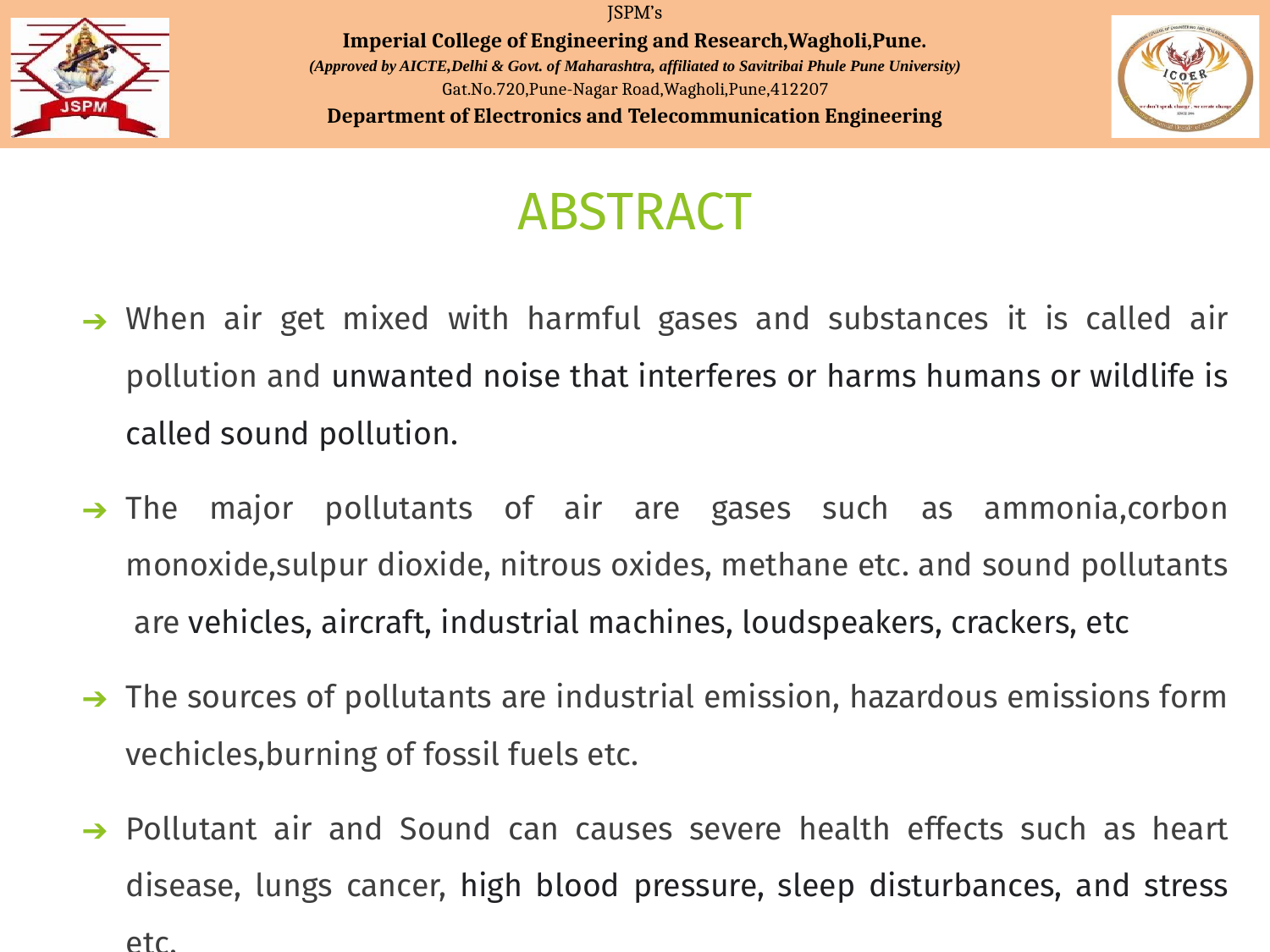

JSPM’s
Imperial College of Engineering and Research,Wagholi,Pune.
(Approved by AICTE,Delhi & Govt. of Maharashtra, affiliated to Savitribai Phule Pune University)
Gat.No.720,Pune-Nagar Road,Wagholi,Pune,412207
Department of Electronics and Telecommunication Engineering

When air get mixed with harmful gases and substances it is called air pollution and unwanted noise that interferes or harms humans or wildlife is called sound pollution.
The major pollutants of air are gases such as ammonia,corbon monoxide,sulpur dioxide, nitrous oxides, methane etc. and sound pollutants  are vehicles, aircraft, industrial machines, loudspeakers, crackers, etc
The sources of pollutants are industrial emission, hazardous emissions form vechicles,burning of fossil fuels etc.
Pollutant air and Sound can causes severe health effects such as heart disease, lungs cancer, high blood pressure, sleep disturbances, and stress etc.

ABSTRACT